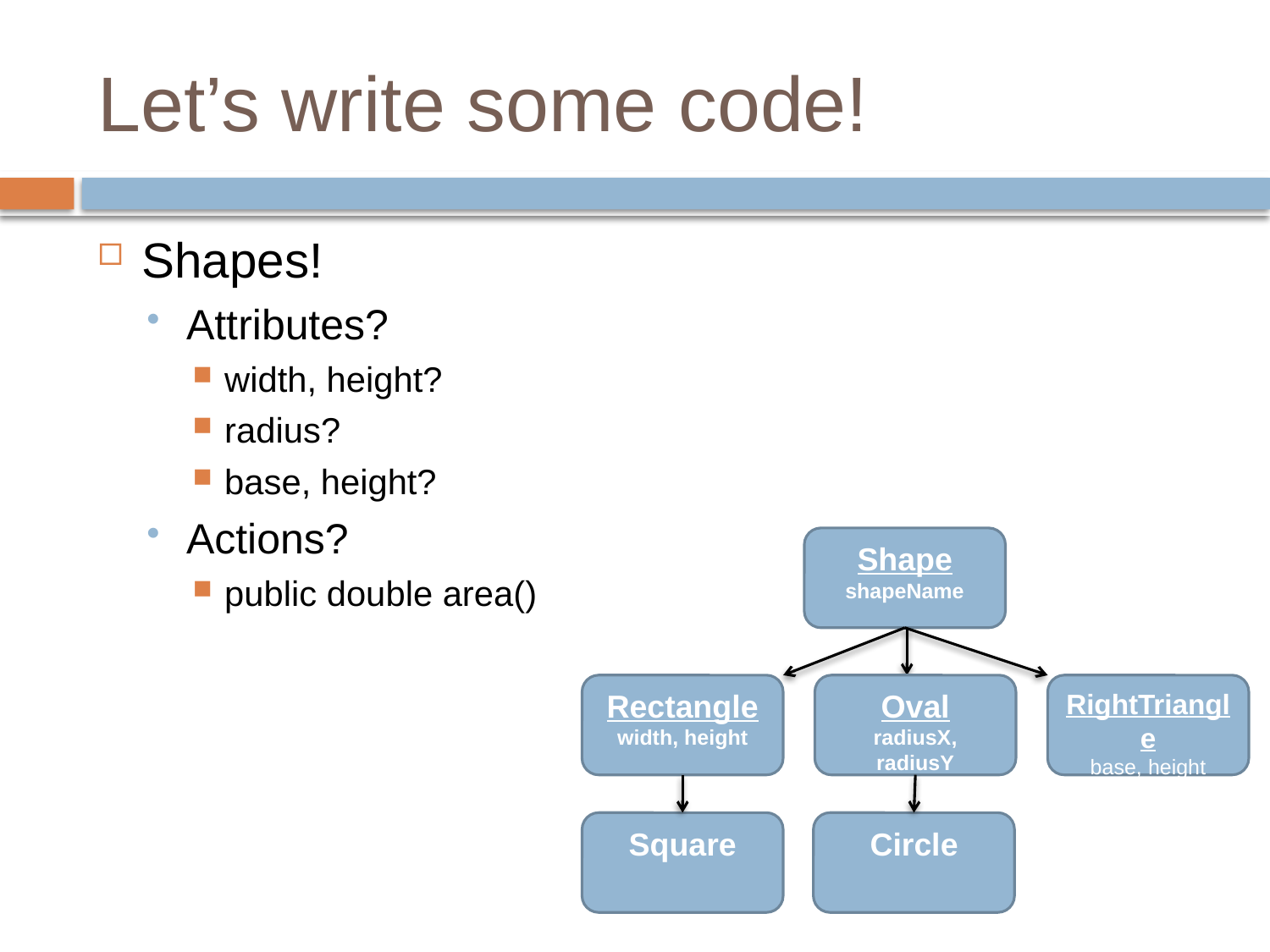

# Let’s write some code!
Shapes!
Attributes?
width, height?
radius?
base, height?
Actions?
public double area()
Shape
shapeName
Rectangle
width, height
Oval
radiusX, radiusY
RightTriangle
base, height
Square
Circle